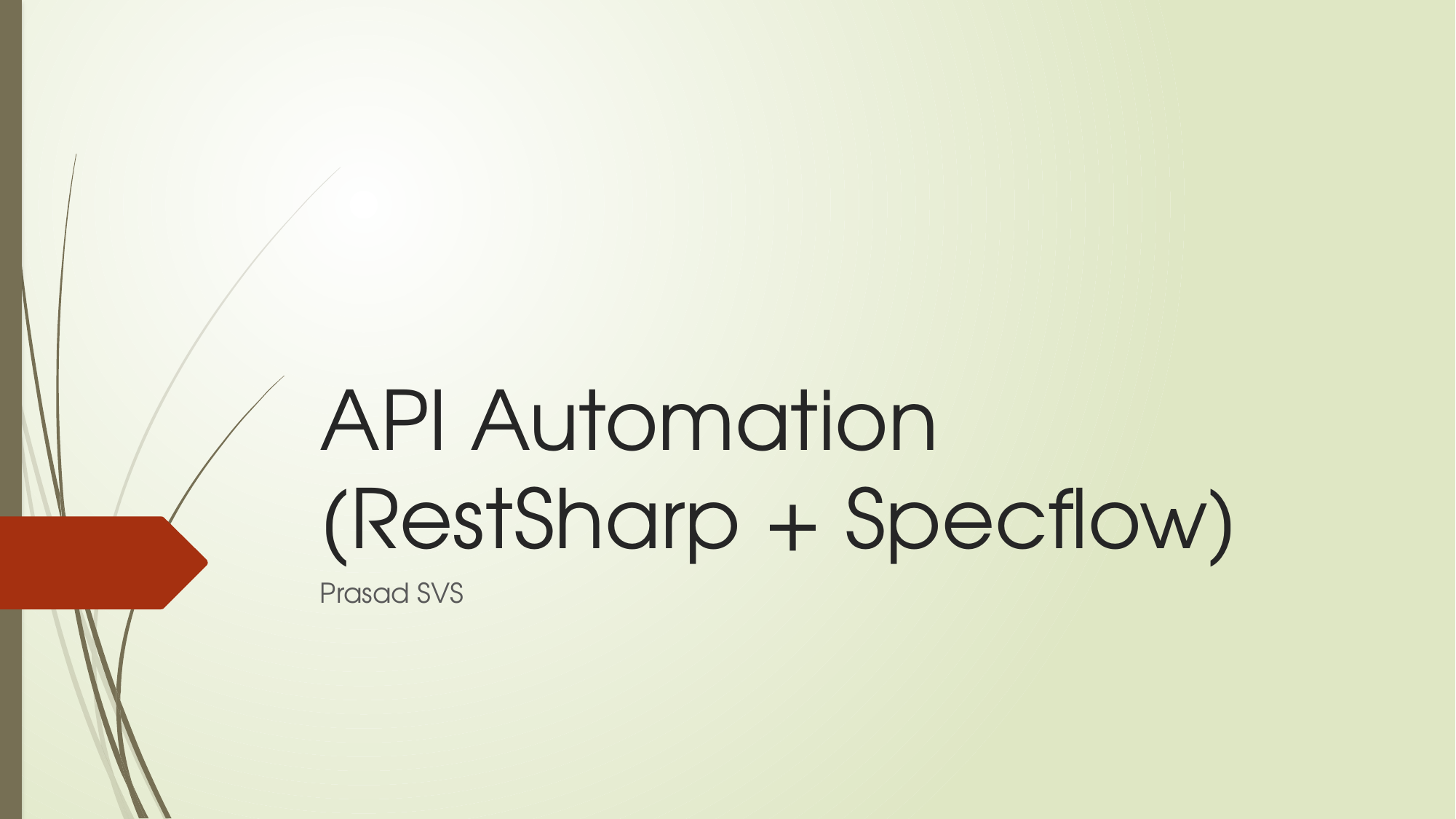

# API Automation  (RestSharp + Specflow)
Prasad SVS